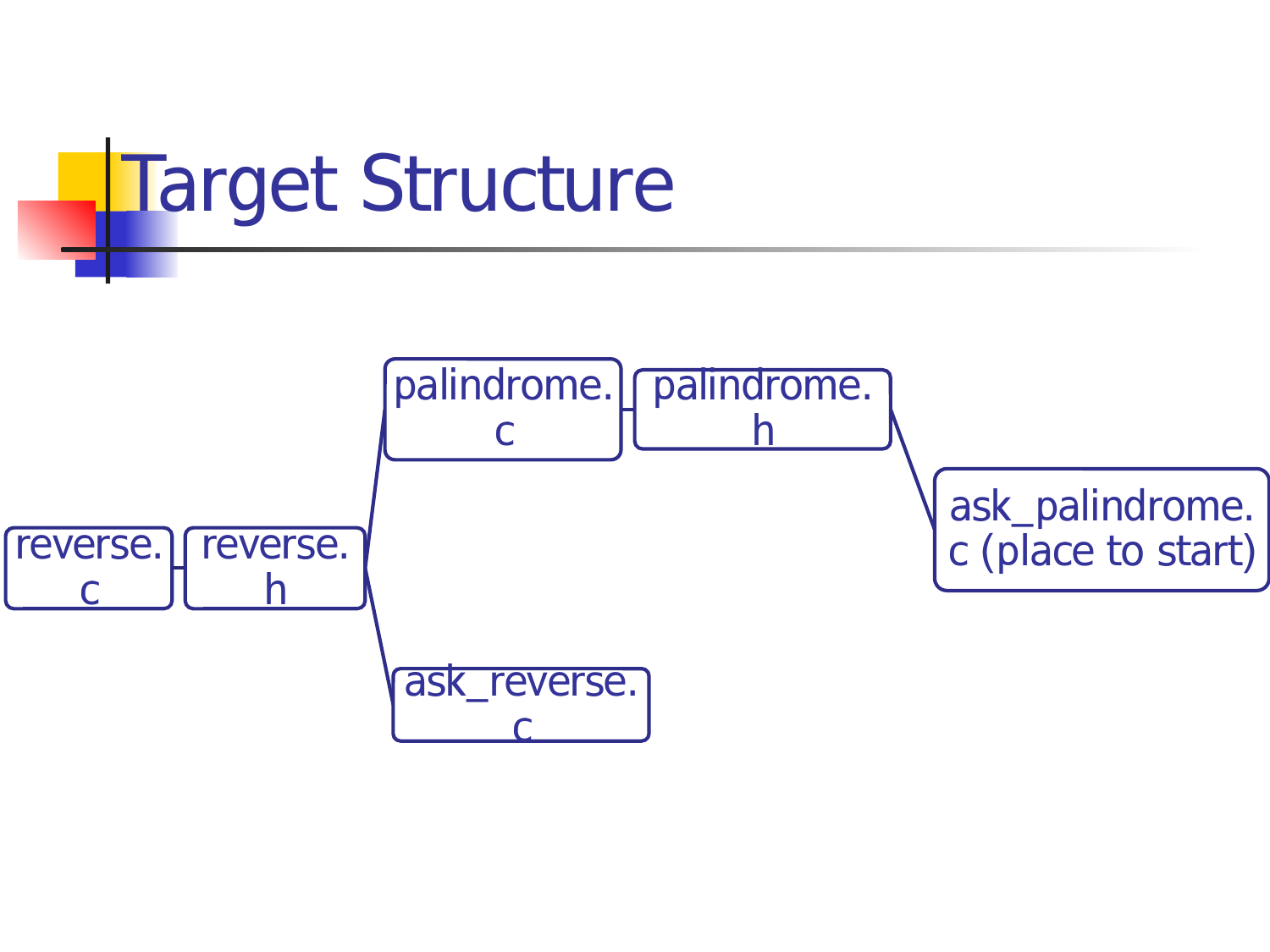

# Target Structure
reverse.c

reverse.h

palindrome.c

palindrome.h

ask_palindrome.c (place to start)

ask_reverse.c